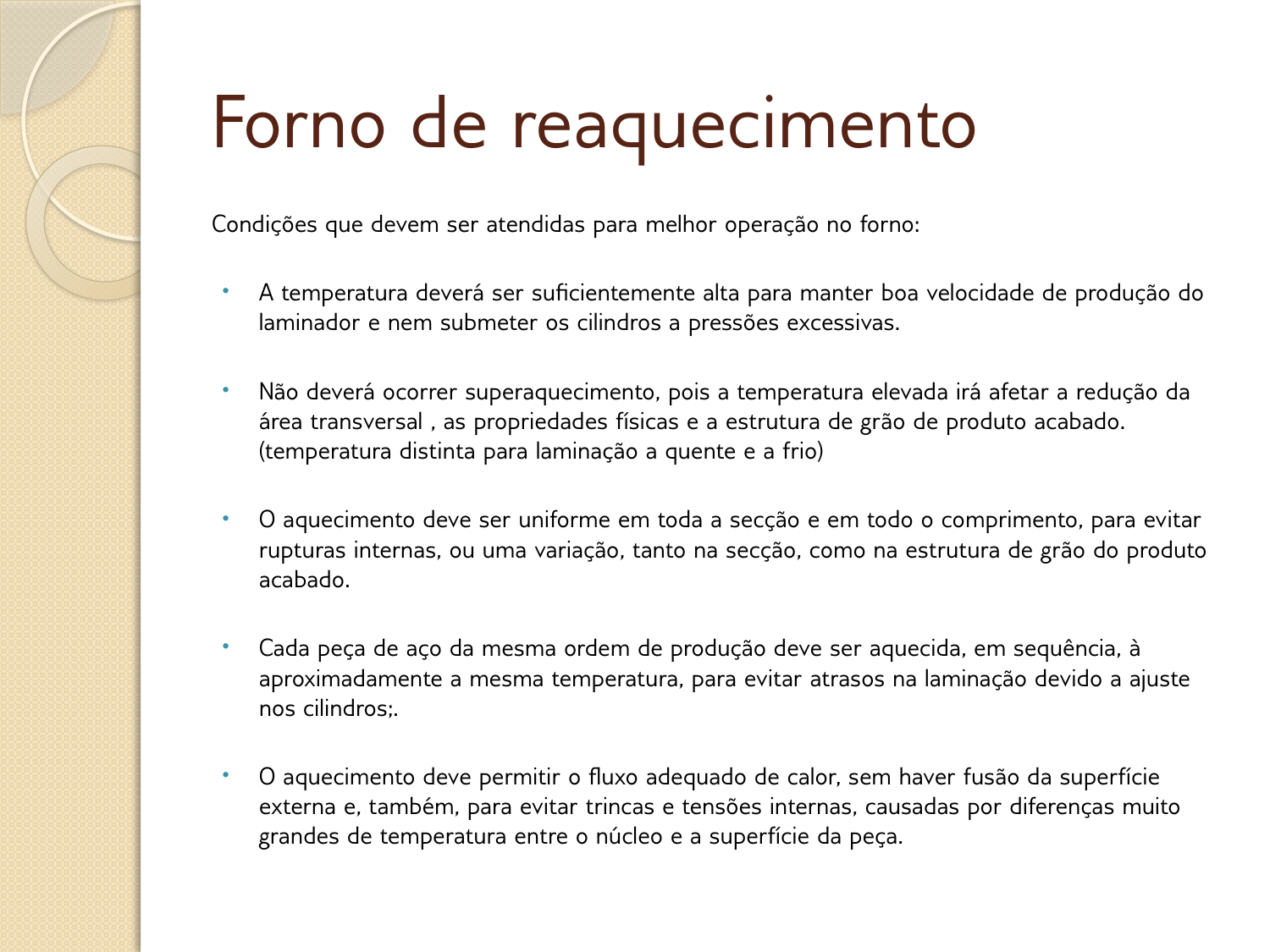

# Forno de reaquecimento
Condições que devem ser atendidas para melhor operação no forno:

A temperatura deverá ser suficientemente alta para manter boa velocidade de produção do laminador e nem submeter os cilindros a pressões excessivas.

Não deverá ocorrer superaquecimento, pois a temperatura elevada irá afetar a redução da área transversal , as propriedades físicas e a estrutura de grão de produto acabado. (temperatura distinta para laminação a quente e a frio)

O aquecimento deve ser uniforme em toda a secção e em todo o comprimento, para evitar rupturas internas, ou uma variação, tanto na secção, como na estrutura de grão do produto acabado.

Cada peça de aço da mesma ordem de produção deve ser aquecida, em sequência, à aproximadamente a mesma temperatura, para evitar atrasos na laminação devido a ajuste nos cilindros;.

O aquecimento deve permitir o fluxo adequado de calor, sem haver fusão da superfície externa e, também, para evitar trincas e tensões internas, causadas por diferenças muito grandes de temperatura entre o núcleo e a superfície da peça.